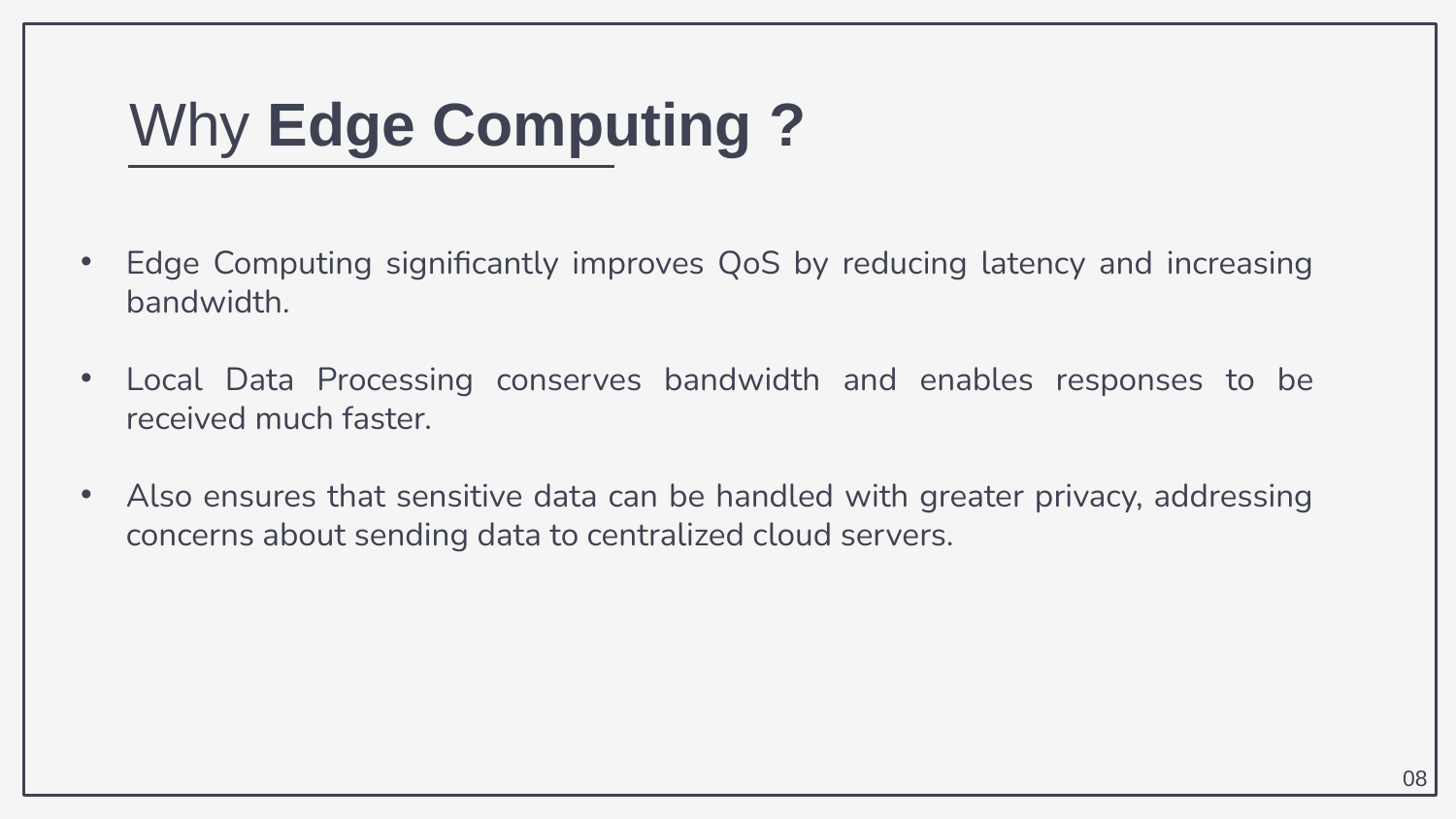

# Why Edge Computing ?
Edge Computing significantly improves QoS by reducing latency and increasing bandwidth.

Local Data Processing conserves bandwidth and enables responses to be received much faster.

Also ensures that sensitive data can be handled with greater privacy, addressing concerns about sending data to centralized cloud servers.
08